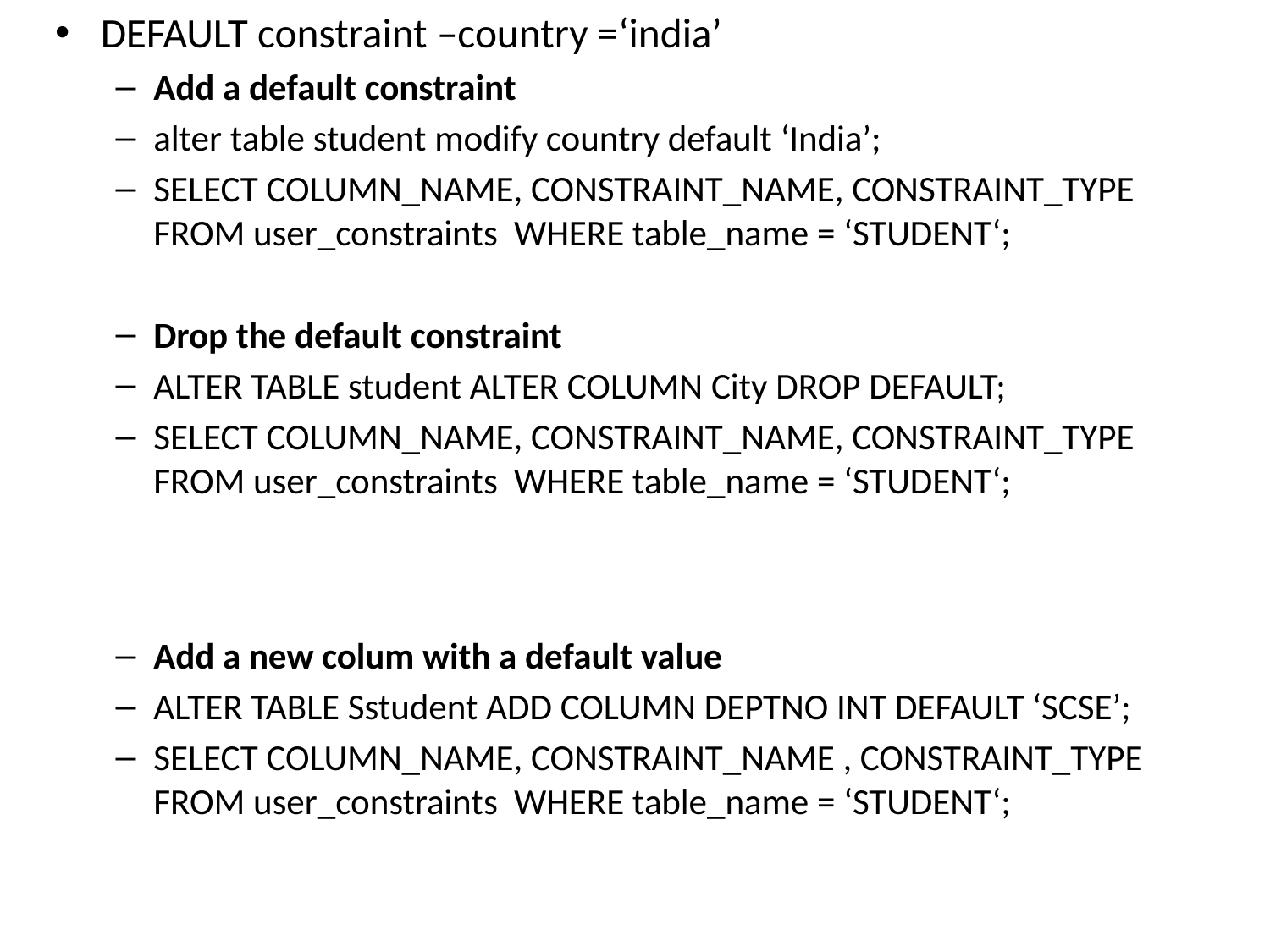

DEFAULT constraint –country =‘india’
Add a default constraint
alter table student modify country default ‘India’;
SELECT COLUMN_NAME, CONSTRAINT_NAME, CONSTRAINT_TYPE   FROM user_constraints  WHERE table_name = ‘STUDENT‘;

Drop the default constraint
ALTER TABLE student ALTER COLUMN City DROP DEFAULT;
SELECT COLUMN_NAME, CONSTRAINT_NAME, CONSTRAINT_TYPE   FROM user_constraints  WHERE table_name = ‘STUDENT‘;

Add a new colum with a default value
ALTER TABLE Sstudent ADD COLUMN DEPTNO INT DEFAULT ‘SCSE’;
SELECT COLUMN_NAME, CONSTRAINT_NAME , CONSTRAINT_TYPE  FROM user_constraints  WHERE table_name = ‘STUDENT‘;